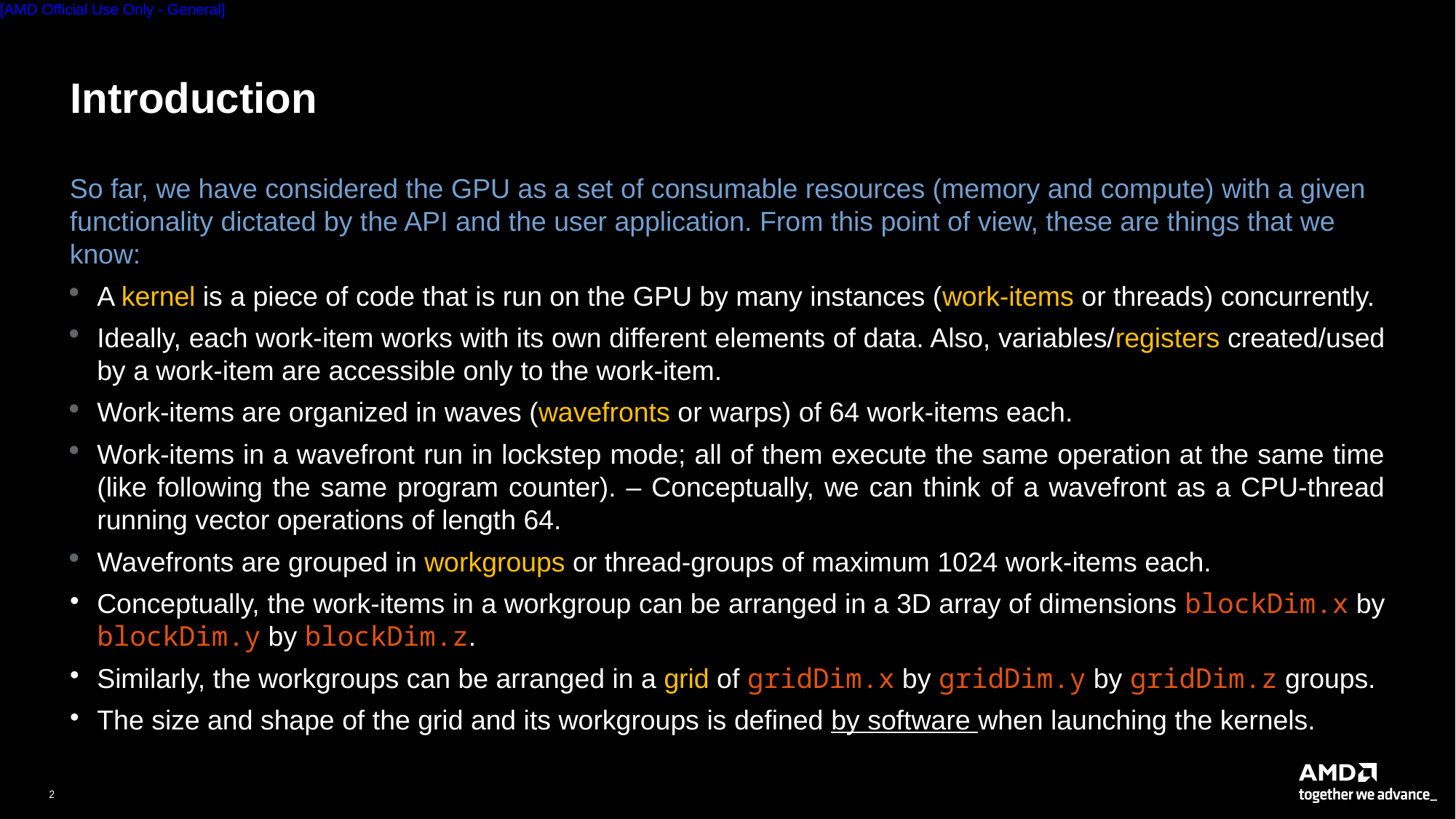

# Introduction
So far, we have considered the GPU as a set of consumable resources (memory and compute) with a given functionality dictated by the API and the user application. From this point of view, these are things that we know:
A kernel is a piece of code that is run on the GPU by many instances (work-items or threads) concurrently.
Ideally, each work-item works with its own different elements of data. Also, variables/registers created/used by a work-item are accessible only to the work-item.
Work-items are organized in waves (wavefronts or warps) of 64 work-items each.
Work-items in a wavefront run in lockstep mode; all of them execute the same operation at the same time (like following the same program counter). – Conceptually, we can think of a wavefront as a CPU-thread running vector operations of length 64.
Wavefronts are grouped in workgroups or thread-groups of maximum 1024 work-items each.
Conceptually, the work-items in a workgroup can be arranged in a 3D array of dimensions blockDim.x by blockDim.y by blockDim.z.
Similarly, the workgroups can be arranged in a grid of gridDim.x by gridDim.y by gridDim.z groups.
The size and shape of the grid and its workgroups is defined by software when launching the kernels.